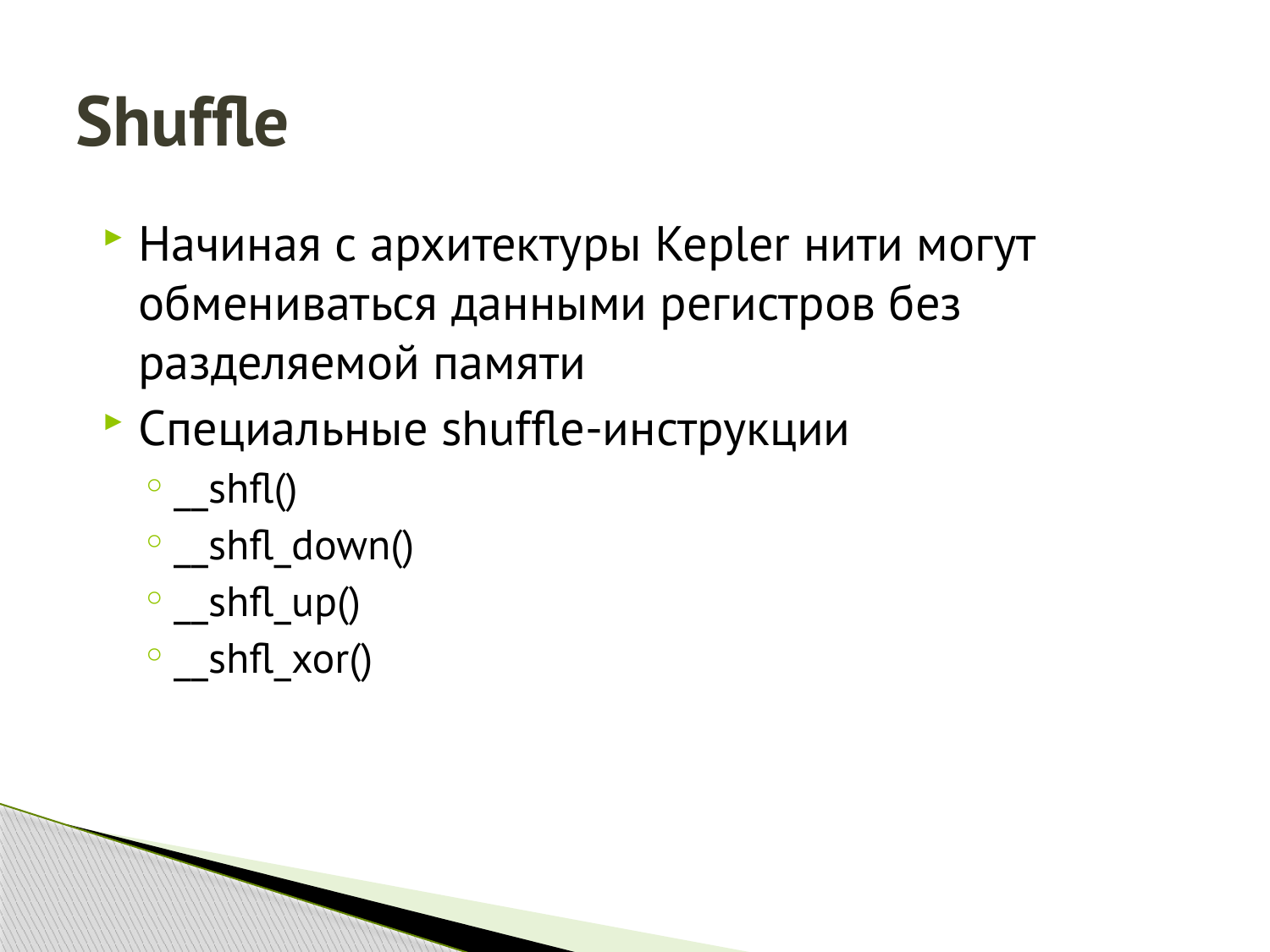

# Shuffle
Начиная с архитектуры Kepler нити могут обмениваться данными регистров без разделяемой памяти
Специальные shuffle-инструкции
__shfl()
__shfl_down()
__shfl_up()
__shfl_xor()